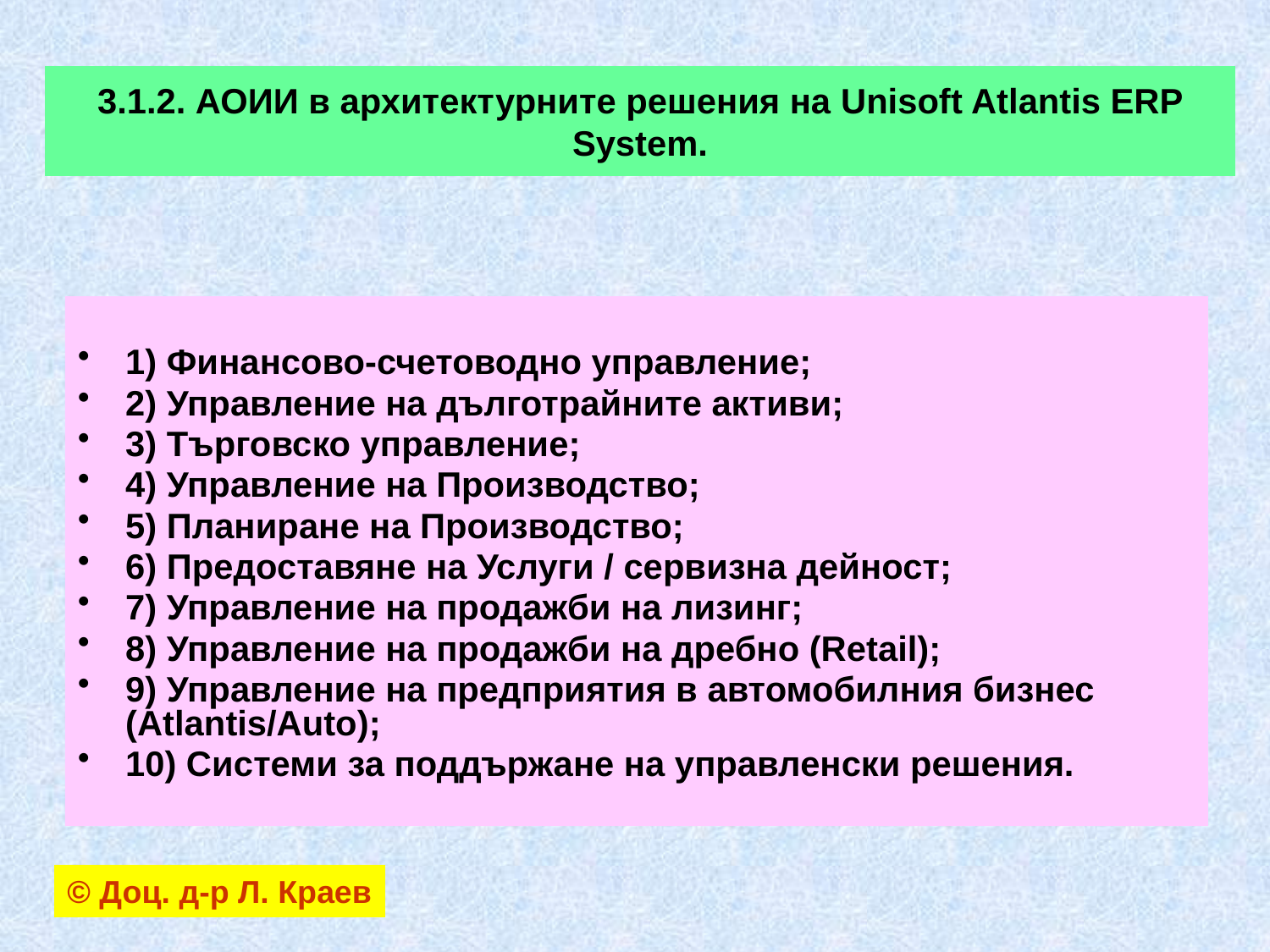

# 3.1.2. АОИИ в архитектурните решения на Unisoft Atlantis ERP System.

1) Финансово-счетоводно управление;
2) Управление на дълготрайните активи;
3) Търговско управление;
4) Управление на Производство;
5) Планиране на Производство;
6) Предоставяне на Услуги / сервизна дейност;
7) Управление на продажби на лизинг;
8) Управление на продажби на дребно (Retail);
9) Управление на предприятия в автомобилния бизнес (Atlantis/Auto);
10) Системи за поддържане на управленски решения.
© Доц. д-р Л. Краев